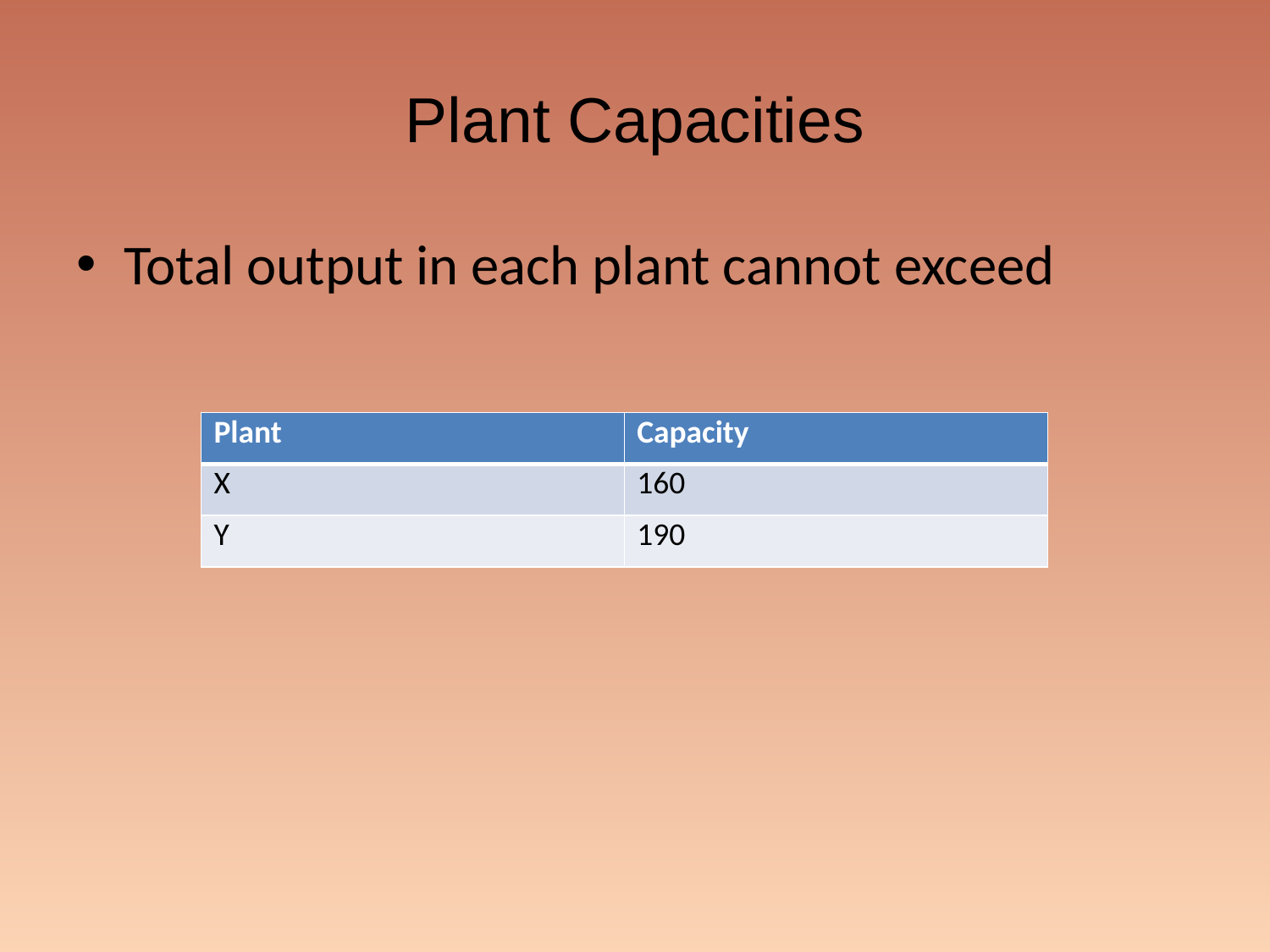

# Plant Capacities
Total output in each plant cannot exceed
| Plant | Capacity |
| --- | --- |
| X | 160 |
| Y | 190 |